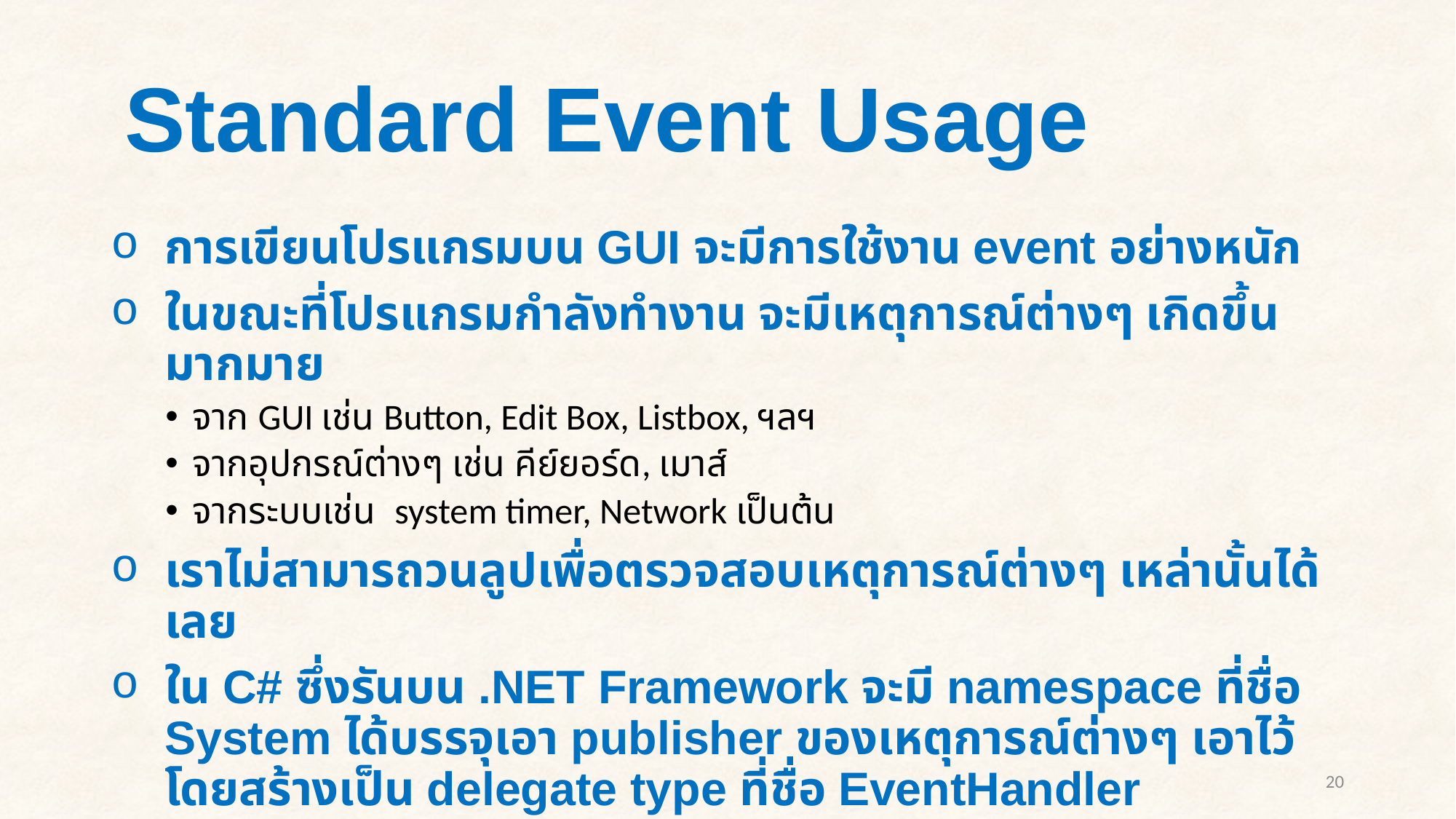

# Standard Event Usage
การเขียนโปรแกรมบน GUI จะมีการใช้งาน event อย่างหนัก
ในขณะที่โปรแกรมกำลังทำงาน จะมีเหตุการณ์ต่างๆ เกิดขึ้นมากมาย
จาก GUI เช่น Button, Edit Box, Listbox, ฯลฯ
จากอุปกรณ์ต่างๆ เช่น คีย์ยอร์ด, เมาส์
จากระบบเช่น  system timer, Network เป็นต้น
เราไม่สามารถวนลูปเพื่อตรวจสอบเหตุการณ์ต่างๆ เหล่านั้นได้เลย
ใน C# ซึ่งรันบน .NET Framework จะมี namespace ที่ชื่อ System ได้บรรจุเอา publisher ของเหตุการณ์ต่างๆ เอาไว้ โดยสร้างเป็น delegate type ที่ชื่อ EventHandler
20